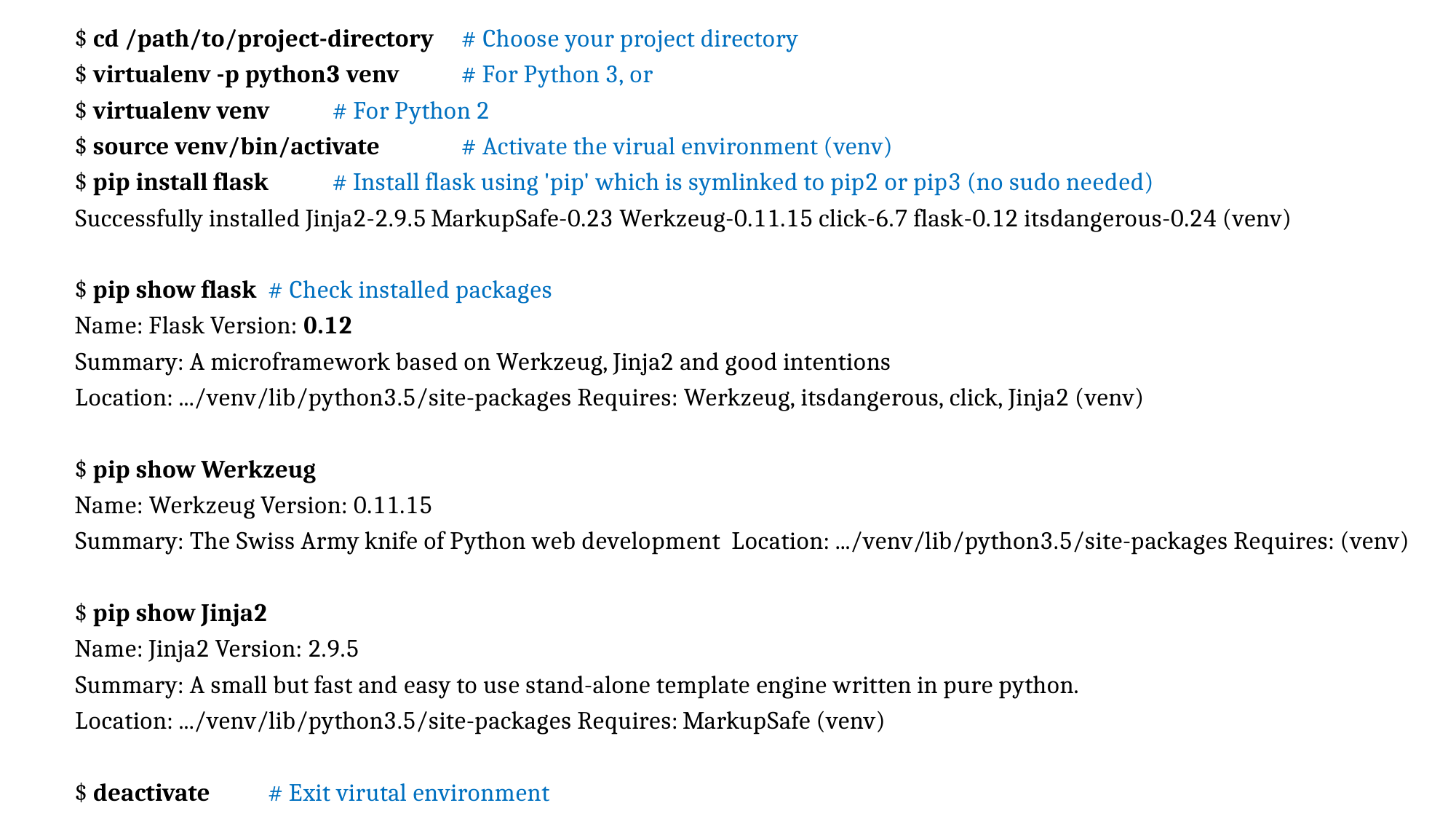

$ cd /path/to/project-directory 		# Choose your project directory
$ virtualenv -p python3 venv 			# For Python 3, or
$ virtualenv venv 				# For Python 2
$ source venv/bin/activate 			# Activate the virual environment (venv)
$ pip install flask 				# Install flask using 'pip' which is symlinked to pip2 or pip3 (no sudo needed)
Successfully installed Jinja2-2.9.5 MarkupSafe-0.23 Werkzeug-0.11.15 click-6.7 flask-0.12 itsdangerous-0.24 (venv)

$ pip show flask 				# Check installed packages
Name: Flask Version: 0.12
Summary: A microframework based on Werkzeug, Jinja2 and good intentions
Location: .../venv/lib/python3.5/site-packages Requires: Werkzeug, itsdangerous, click, Jinja2 (venv)

$ pip show Werkzeug
Name: Werkzeug Version: 0.11.15
Summary: The Swiss Army knife of Python web development  Location: .../venv/lib/python3.5/site-packages Requires: (venv)

$ pip show Jinja2
Name: Jinja2 Version: 2.9.5
Summary: A small but fast and easy to use stand-alone template engine written in pure python.
Location: .../venv/lib/python3.5/site-packages Requires: MarkupSafe (venv)

$ deactivate 				# Exit virutal environment